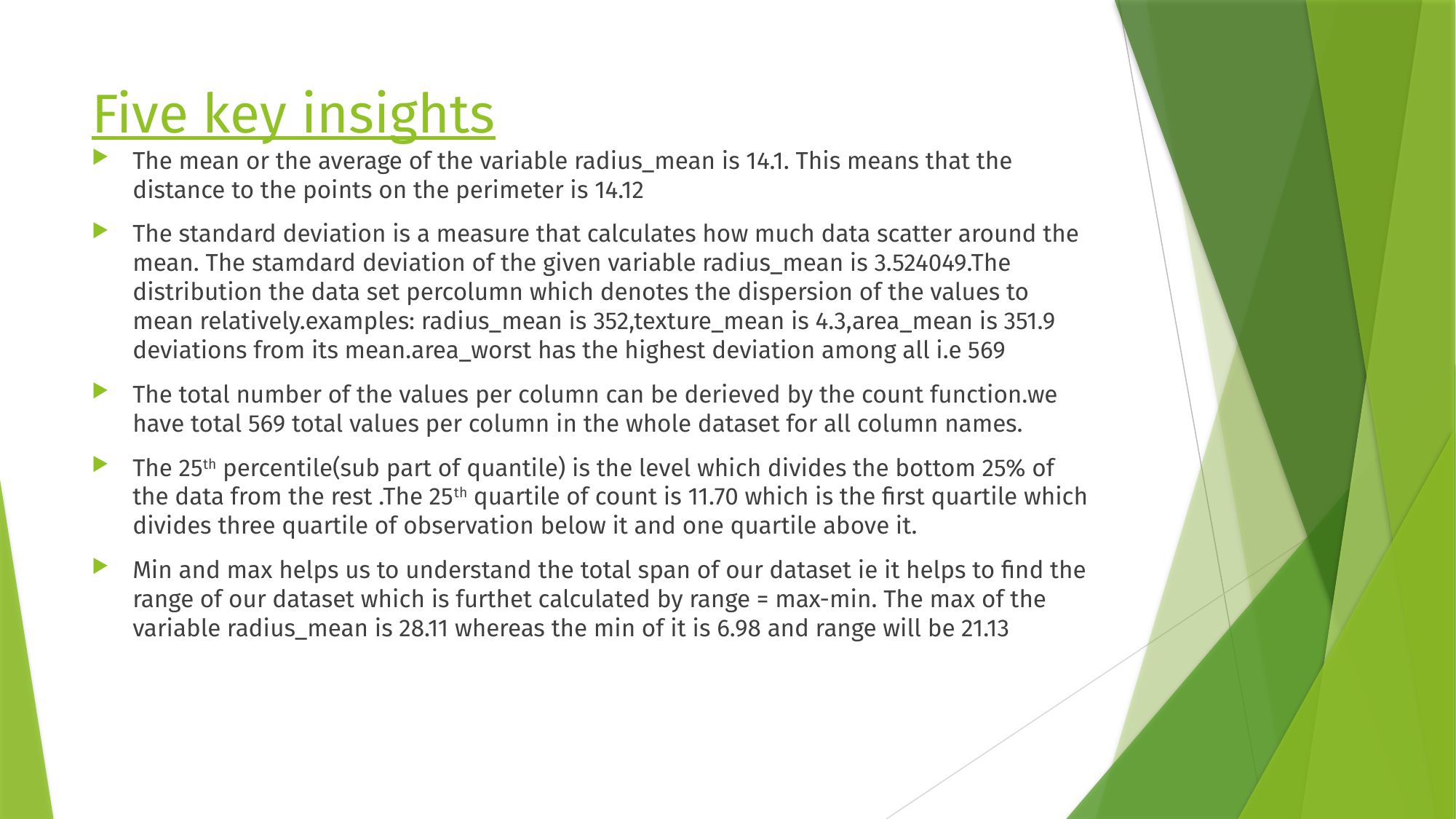

# Five key insights
The mean or the average of the variable radius_mean is 14.1. This means that the distance to the points on the perimeter is 14.12
The standard deviation is a measure that calculates how much data scatter around the mean. The stamdard deviation of the given variable radius_mean is 3.524049.The distribution the data set percolumn which denotes the dispersion of the values to mean relatively.examples: radius_mean is 352,texture_mean is 4.3,area_mean is 351.9 deviations from its mean.area_worst has the highest deviation among all i.e 569
The total number of the values per column can be derieved by the count function.we have total 569 total values per column in the whole dataset for all column names.
The 25th percentile(sub part of quantile) is the level which divides the bottom 25% of the data from the rest .The 25th quartile of count is 11.70 which is the first quartile which divides three quartile of observation below it and one quartile above it.
Min and max helps us to understand the total span of our dataset ie it helps to find the range of our dataset which is furthet calculated by range = max-min. The max of the variable radius_mean is 28.11 whereas the min of it is 6.98 and range will be 21.13